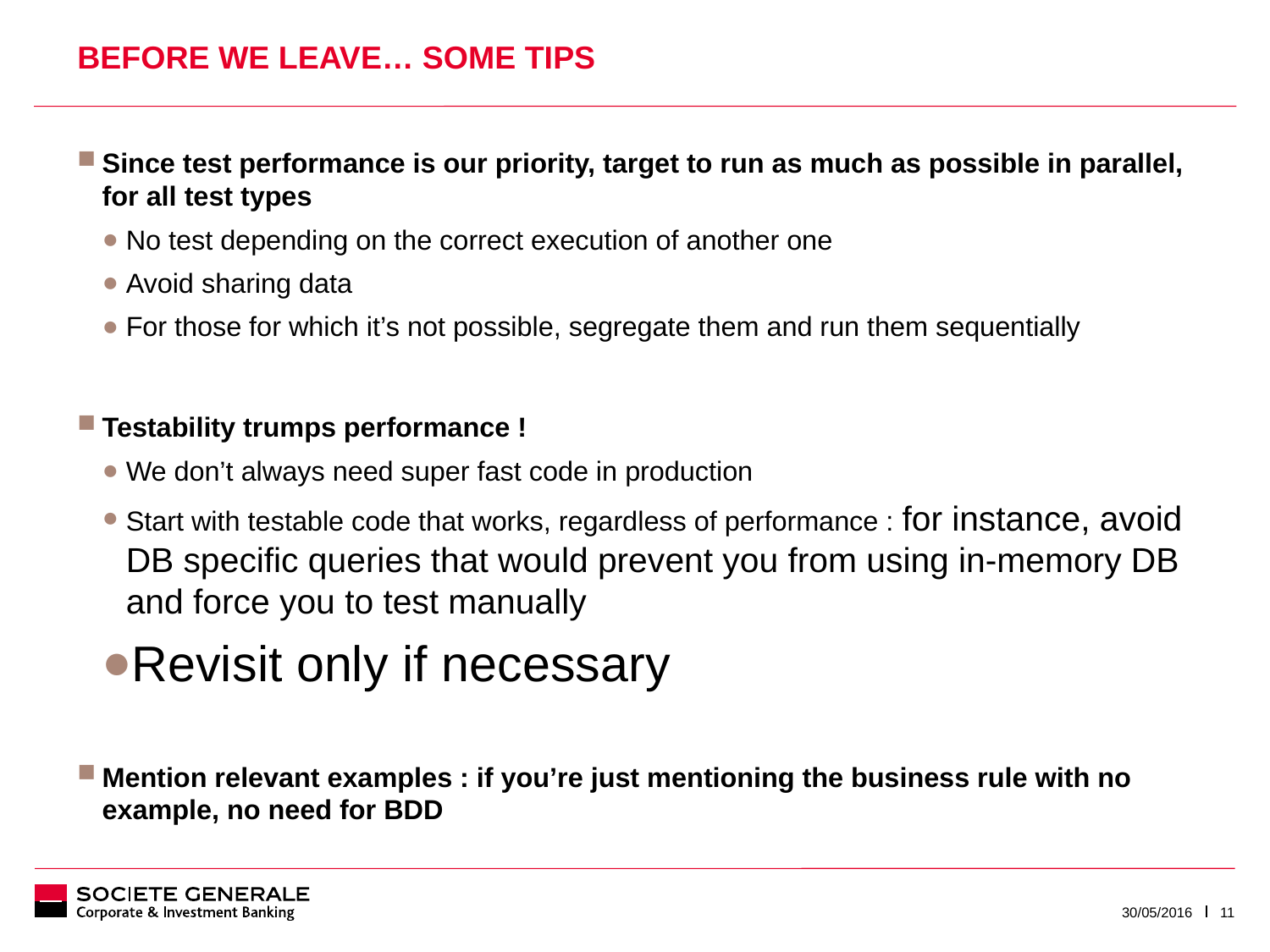

# Before we leave… some tips
Since test performance is our priority, target to run as much as possible in parallel, for all test types
No test depending on the correct execution of another one
Avoid sharing data
For those for which it’s not possible, segregate them and run them sequentially

Testability trumps performance !
We don’t always need super fast code in production
Start with testable code that works, regardless of performance : for instance, avoid DB specific queries that would prevent you from using in-memory DB and force you to test manually
Revisit only if necessary

Mention relevant examples : if you’re just mentioning the business rule with no example, no need for BDD